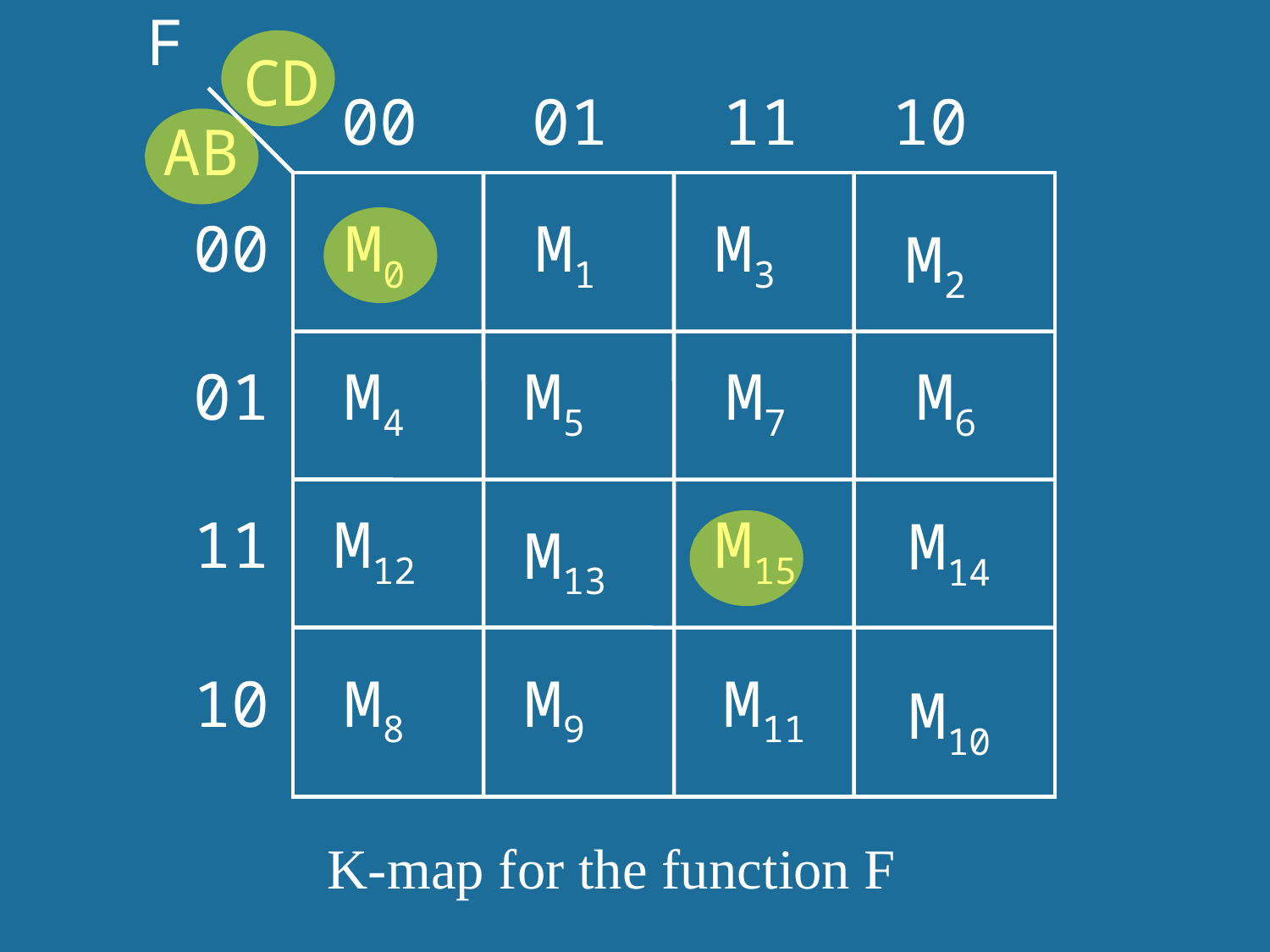

F

CD
00
01
11
10

AB

#

00
M0
M1
M3

M2

01
M4
M5
M7
M6

11
M12
M15
M14
M13

10
M8
M9
M11
M10
K-map for the function F